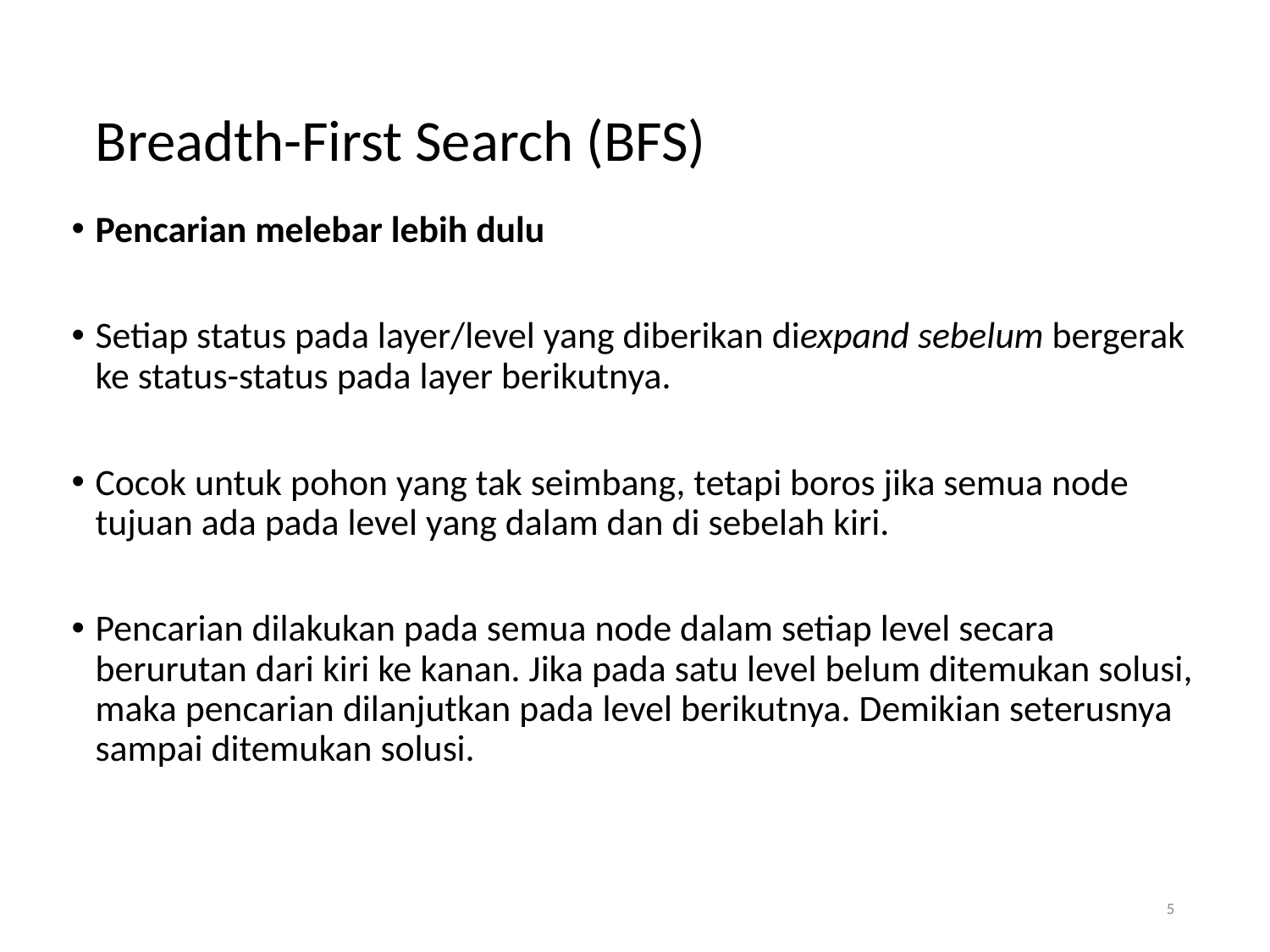

# Breadth-First Search (BFS)
Pencarian melebar lebih dulu

Setiap status pada layer/level yang diberikan diexpand sebelum bergerak ke status-status pada layer berikutnya.

Cocok untuk pohon yang tak seimbang, tetapi boros jika semua node tujuan ada pada level yang dalam dan di sebelah kiri.

Pencarian dilakukan pada semua node dalam setiap level secara berurutan dari kiri ke kanan. Jika pada satu level belum ditemukan solusi, maka pencarian dilanjutkan pada level berikutnya. Demikian seterusnya sampai ditemukan solusi.
5